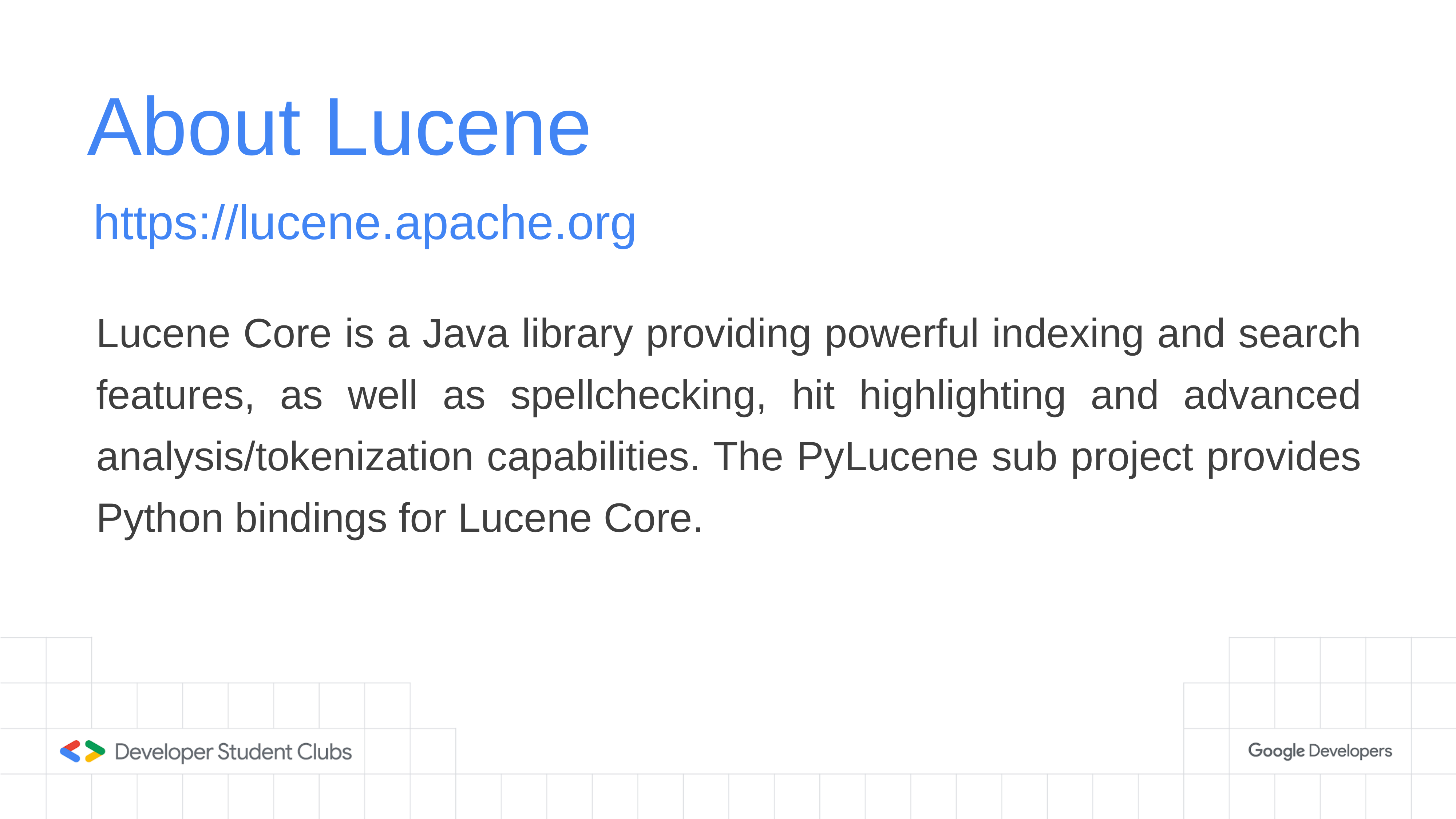

# About Lucene
https://lucene.apache.org
Lucene Core is a Java library providing powerful indexing and search features, as well as spellchecking, hit highlighting and advanced analysis/tokenization capabilities. The PyLucene sub project provides Python bindings for Lucene Core.